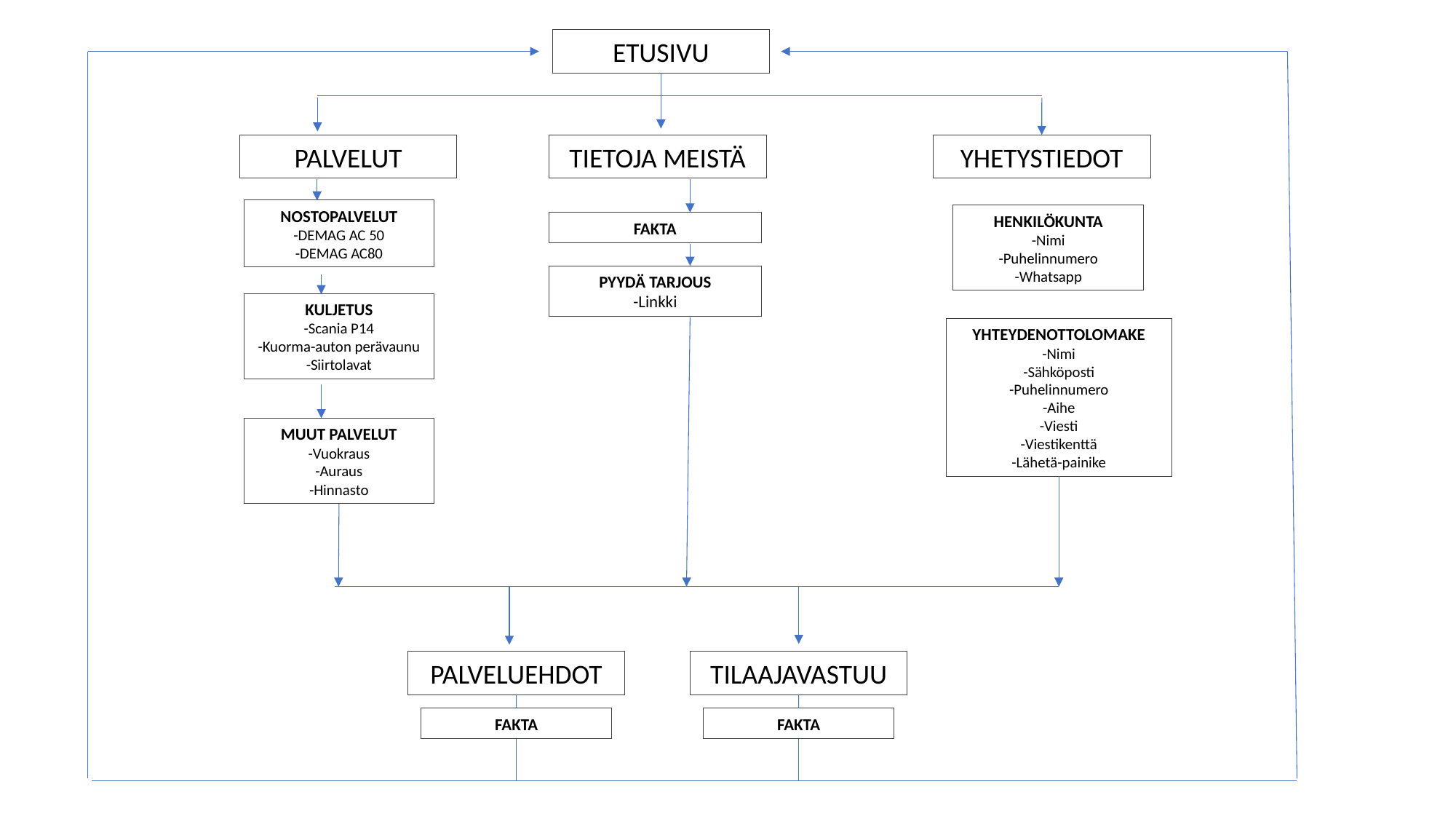

ETUSIVU
PALVELUT
TIETOJA MEISTÄ
YHETYSTIEDOT
NOSTOPALVELUT
-DEMAG AC 50
-DEMAG AC80
HENKILÖKUNTA
-Nimi
-Puhelinnumero
-Whatsapp
FAKTA
PYYDÄ TARJOUS
-Linkki
KULJETUS
-Scania P14
-Kuorma-auton perävaunu
-Siirtolavat
YHTEYDENOTTOLOMAKE
-Nimi
-Sähköposti
-Puhelinnumero
-Aihe
-Viesti
-Viestikenttä
-Lähetä-painike
MUUT PALVELUT
-Vuokraus
-Auraus
-Hinnasto
PALVELUEHDOT
TILAAJAVASTUU
FAKTA
FAKTA